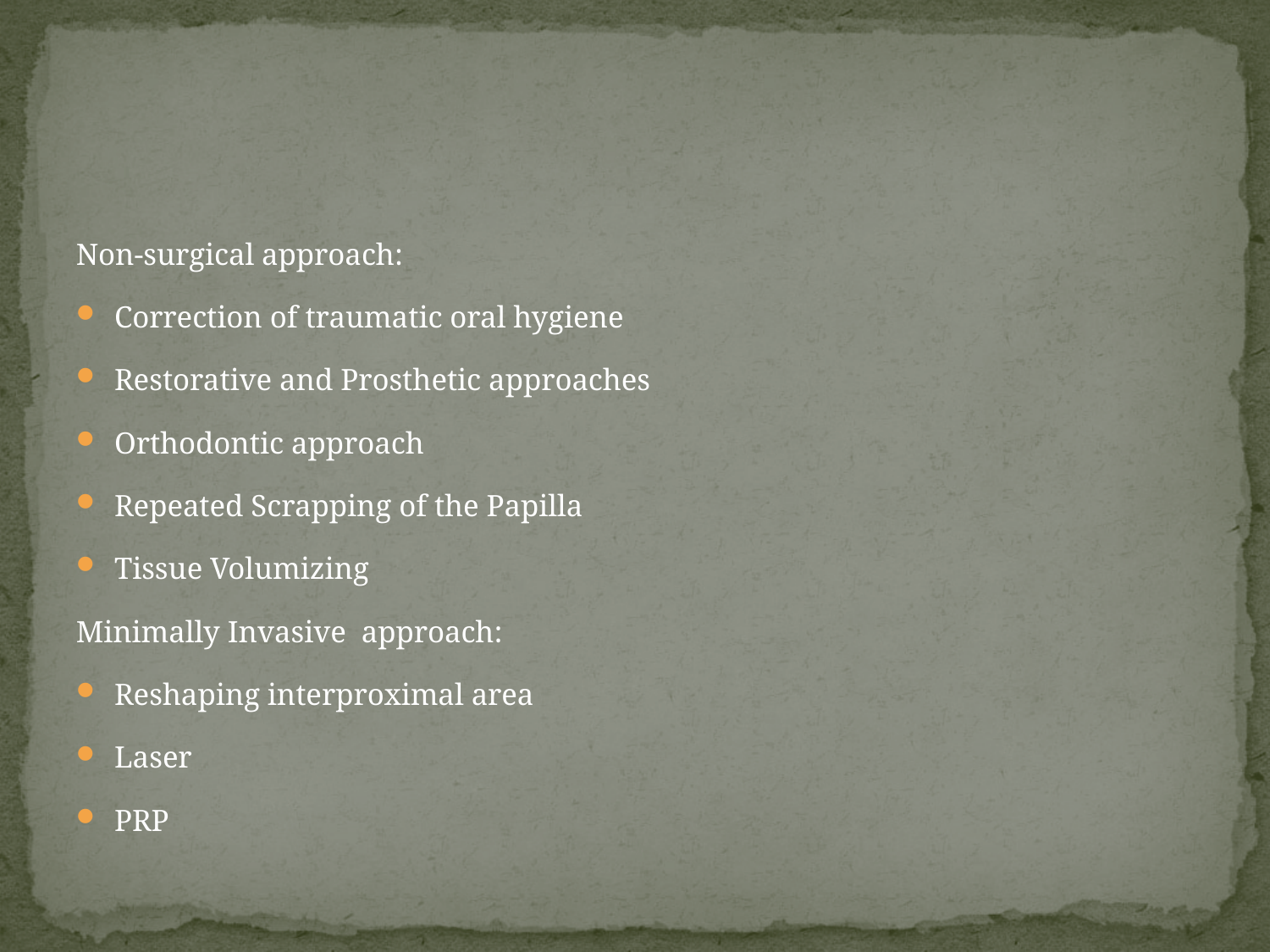

#
Non-surgical approach:
Correction of traumatic oral hygiene
Restorative and Prosthetic approaches
Orthodontic approach
Repeated Scrapping of the Papilla
Tissue Volumizing
Minimally Invasive  approach:
Reshaping interproximal area
Laser
PRP